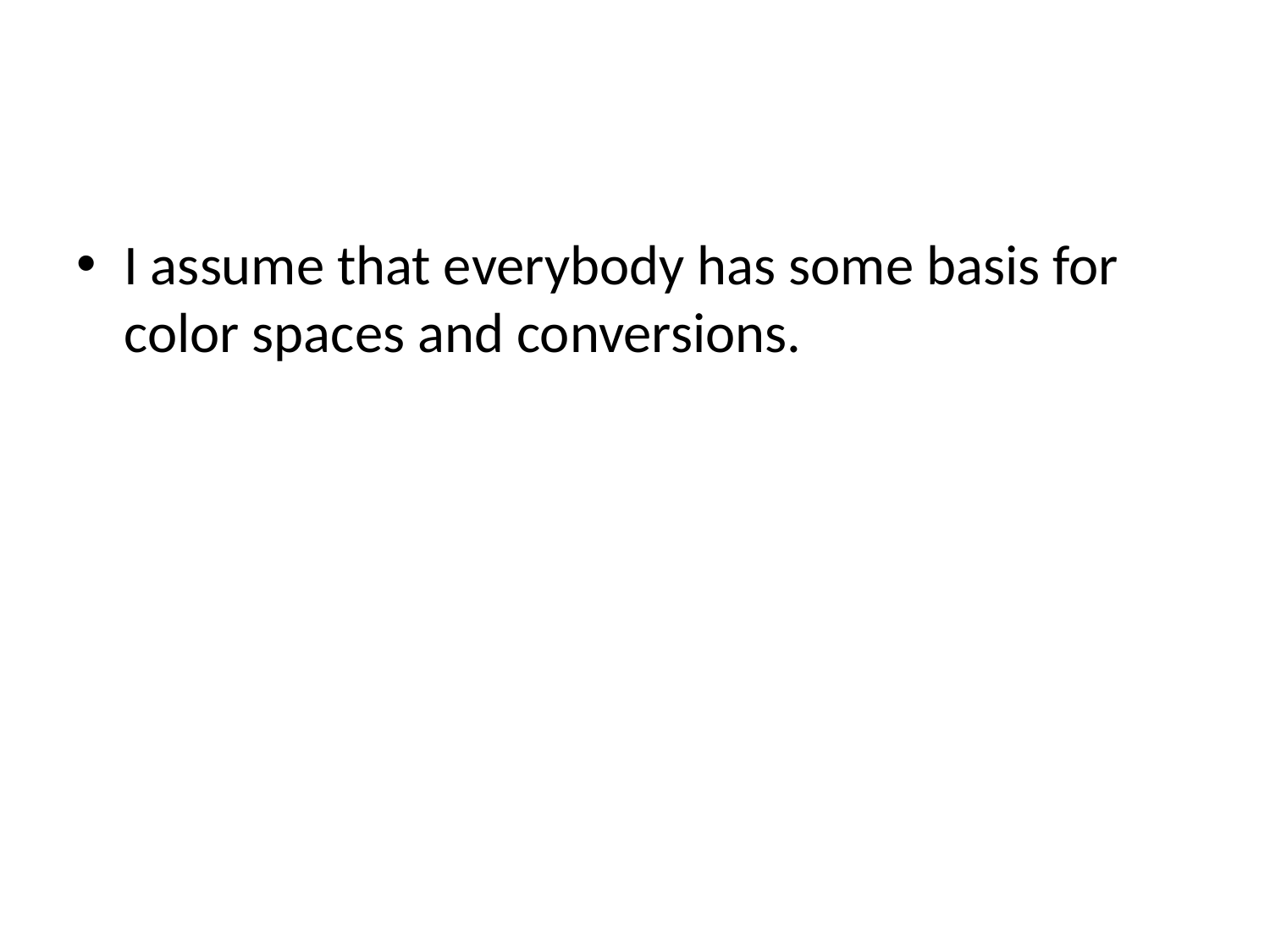

#
I assume that everybody has some basis for color spaces and conversions.